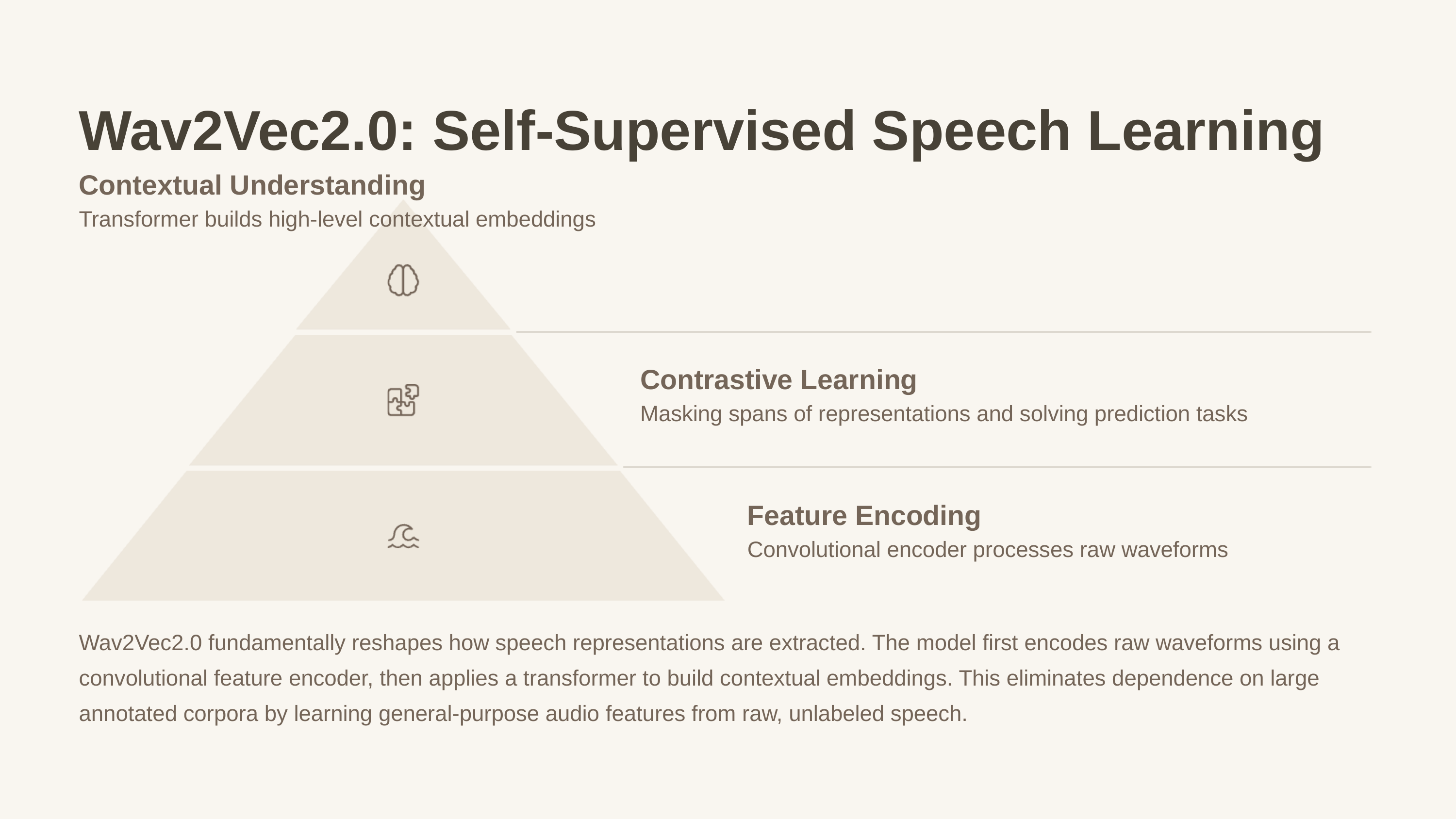

Wav2Vec2.0: Self-Supervised Speech Learning
Contextual Understanding
Transformer builds high-level contextual embeddings

Contrastive Learning
Masking spans of representations and solving prediction tasks

Feature Encoding
Convolutional encoder processes raw waveforms

Wav2Vec2.0 fundamentally reshapes how speech representations are extracted. The model first encodes raw waveforms using a convolutional feature encoder, then applies a transformer to build contextual embeddings. This eliminates dependence on large annotated corpora by learning general-purpose audio features from raw, unlabeled speech.